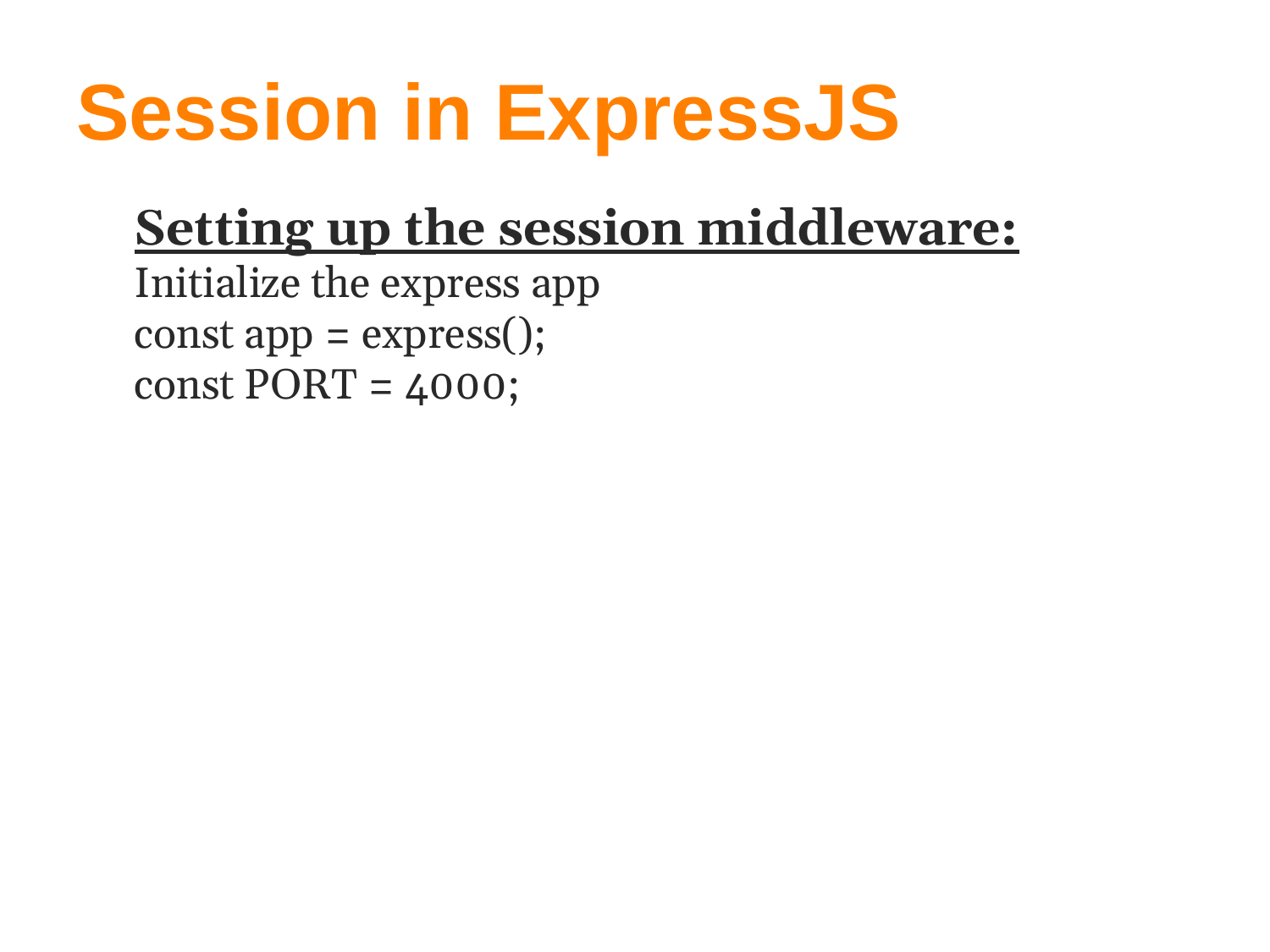

# Session in ExpressJS
Setting up the session middleware:
Initialize the express app
const app = express();
const PORT = 4000;